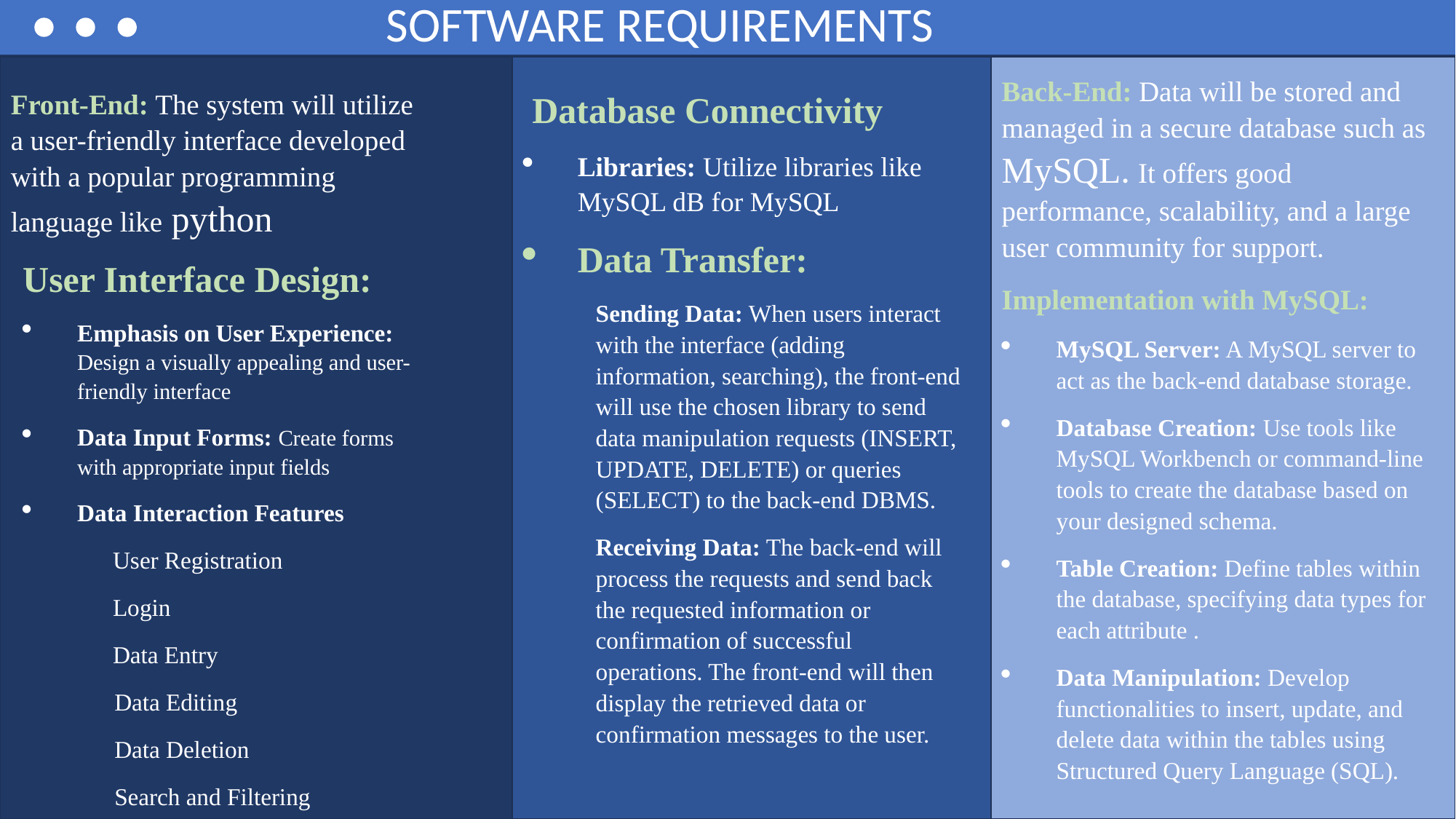

# SOFTWARE REQUIREMENTS

Back-End: Data will be stored and managed in a secure database such as MySQL. It offers good performance, scalability, and a large user community for support.
Implementation with MySQL:
MySQL Server: A MySQL server to act as the back-end database storage.
Database Creation: Use tools like MySQL Workbench or command-line tools to create the database based on your designed schema.
Table Creation: Define tables within the database, specifying data types for each attribute .
Data Manipulation: Develop functionalities to insert, update, and delete data within the tables using Structured Query Language (SQL).
Front-End: The system will utilize a user-friendly interface developed with a popular programming language like python

 Database Connectivity
Libraries: Utilize libraries like MySQL dB for MySQL
Data Transfer:
Sending Data: When users interact with the interface (adding information, searching), the front-end will use the chosen library to send data manipulation requests (INSERT, UPDATE, DELETE) or queries (SELECT) to the back-end DBMS.
Receiving Data: The back-end will process the requests and send back the requested information or confirmation of successful operations. The front-end will then display the retrieved data or confirmation messages to the user.
User Interface Design:
Emphasis on User Experience: Design a visually appealing and user-friendly interface
Data Input Forms: Create forms with appropriate input fields
Data Interaction Features
               User Registration
               Login
               Data Entry
                  Data Editing
                  Data Deletion
                  Search and Filtering